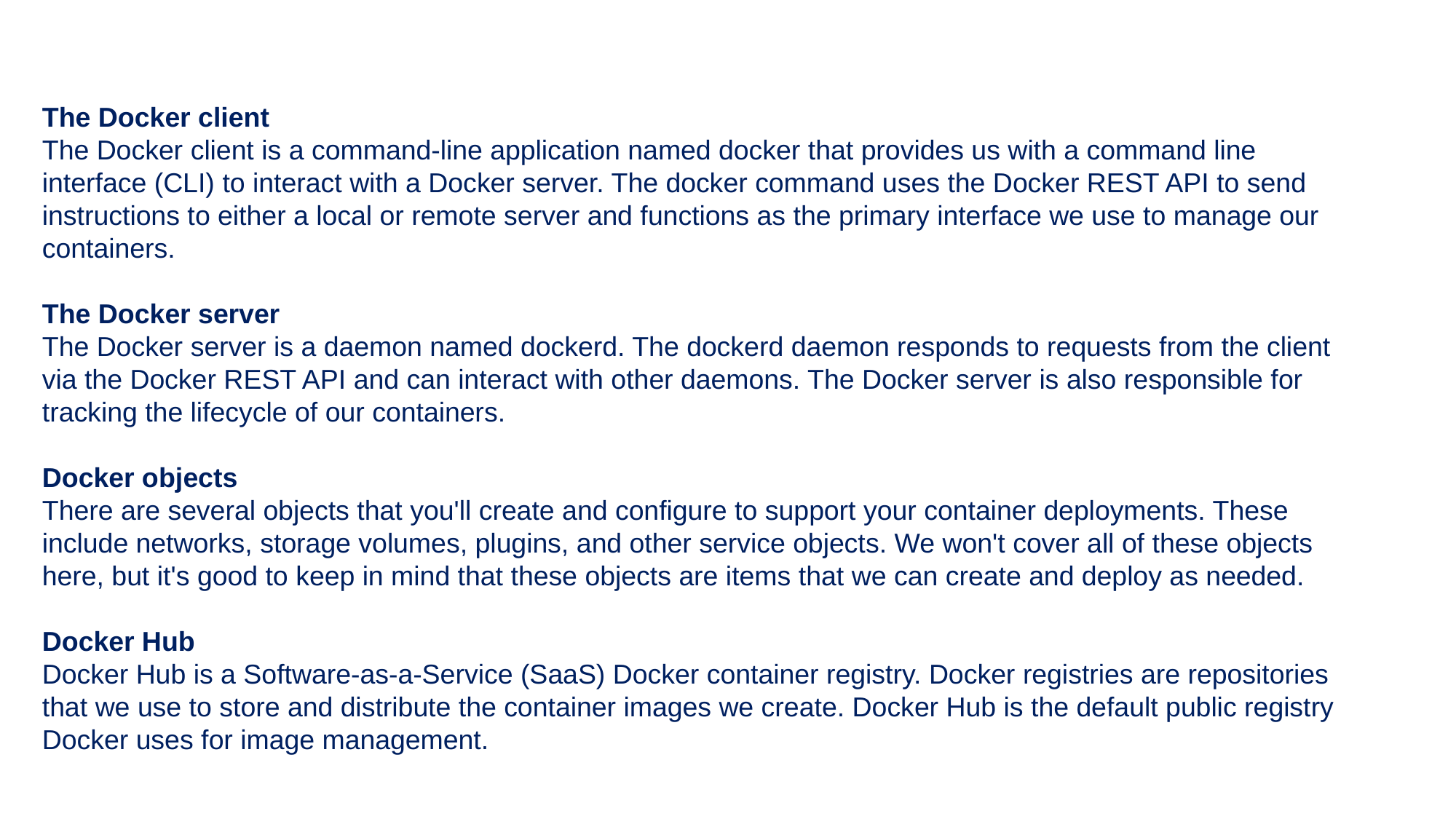

The Docker client
The Docker client is a command-line application named docker that provides us with a command line interface (CLI) to interact with a Docker server. The docker command uses the Docker REST API to send instructions to either a local or remote server and functions as the primary interface we use to manage our containers.

The Docker server
The Docker server is a daemon named dockerd. The dockerd daemon responds to requests from the client via the Docker REST API and can interact with other daemons. The Docker server is also responsible for tracking the lifecycle of our containers.

Docker objects
There are several objects that you'll create and configure to support your container deployments. These include networks, storage volumes, plugins, and other service objects. We won't cover all of these objects here, but it's good to keep in mind that these objects are items that we can create and deploy as needed.

Docker Hub
Docker Hub is a Software-as-a-Service (SaaS) Docker container registry. Docker registries are repositories that we use to store and distribute the container images we create. Docker Hub is the default public registry Docker uses for image management.